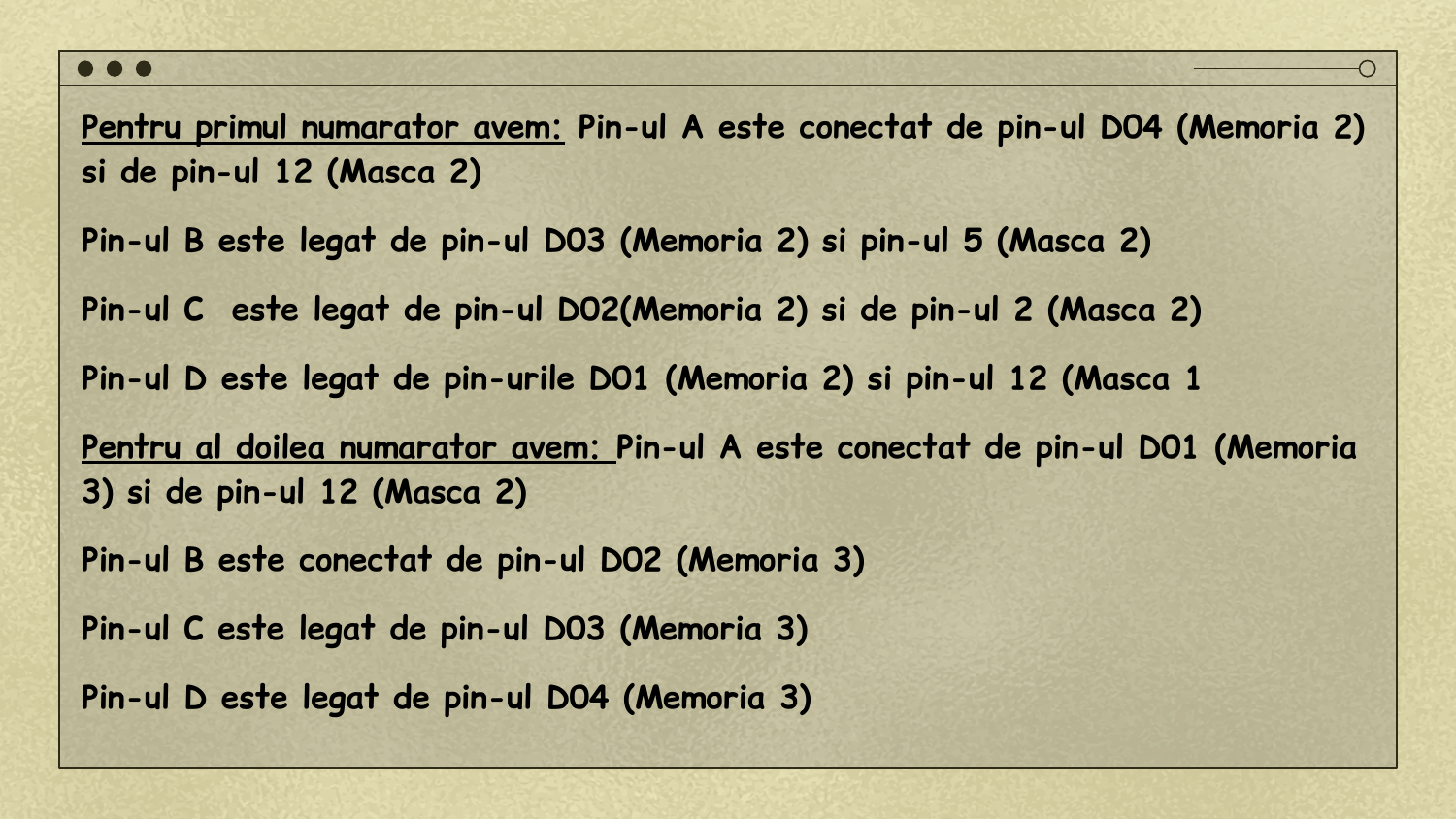

Pentru primul numarator avem: Pin-ul A este conectat de pin-ul D04 (Memoria 2) si de pin-ul 12 (Masca 2)
Pin-ul B este legat de pin-ul D03 (Memoria 2) si pin-ul 5 (Masca 2)
Pin-ul C  este legat de pin-ul D02(Memoria 2) si de pin-ul 2 (Masca 2)
Pin-ul D este legat de pin-urile D01 (Memoria 2) si pin-ul 12 (Masca 1
Pentru al doilea numarator avem: Pin-ul A este conectat de pin-ul D01 (Memoria 3) si de pin-ul 12 (Masca 2)
Pin-ul B este conectat de pin-ul D02 (Memoria 3)
Pin-ul C este legat de pin-ul D03 (Memoria 3)
Pin-ul D este legat de pin-ul D04 (Memoria 3)